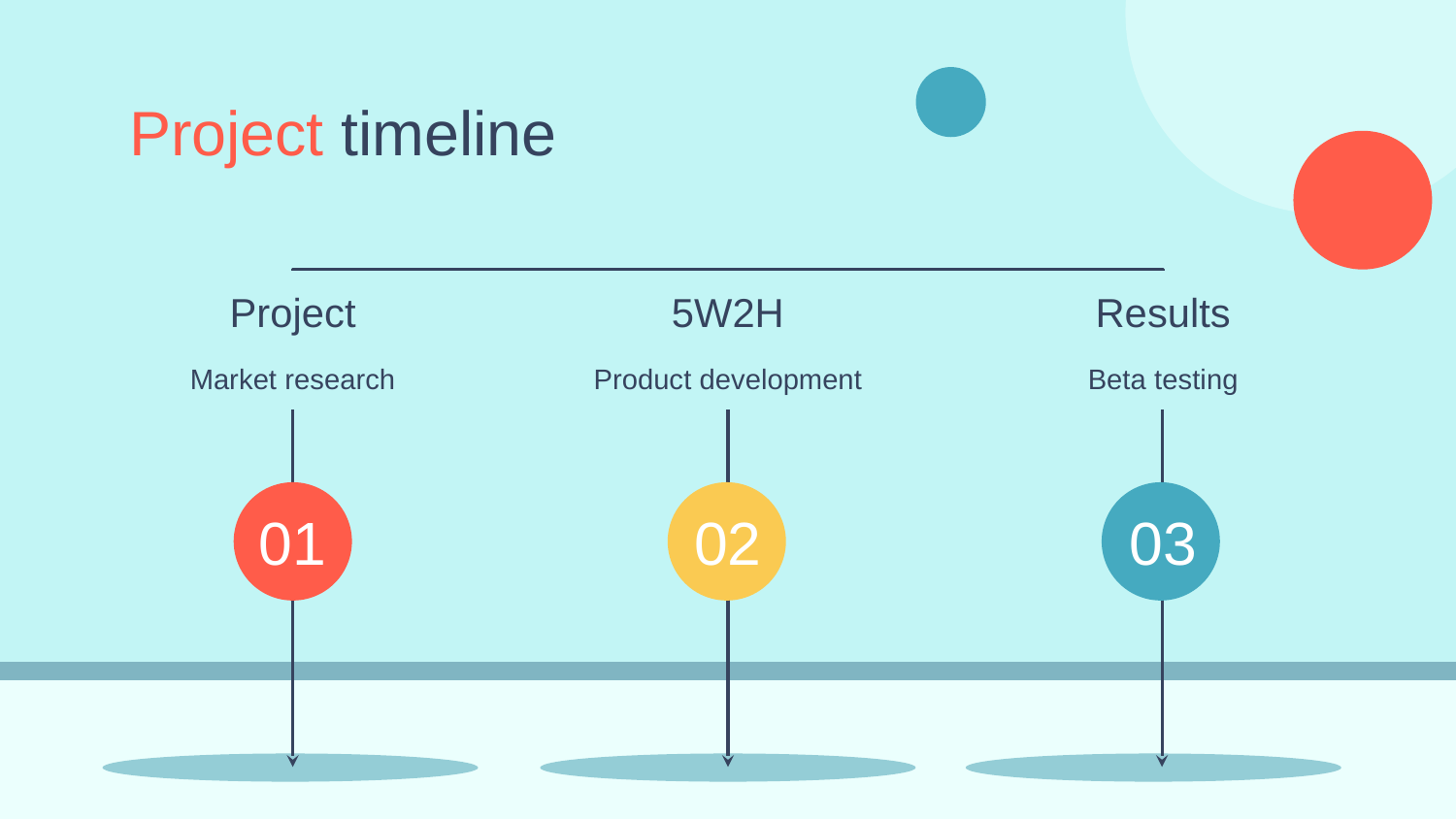

# Project timeline
Project
5W2H
Results
Market research
Product development
Beta testing

01
02
03